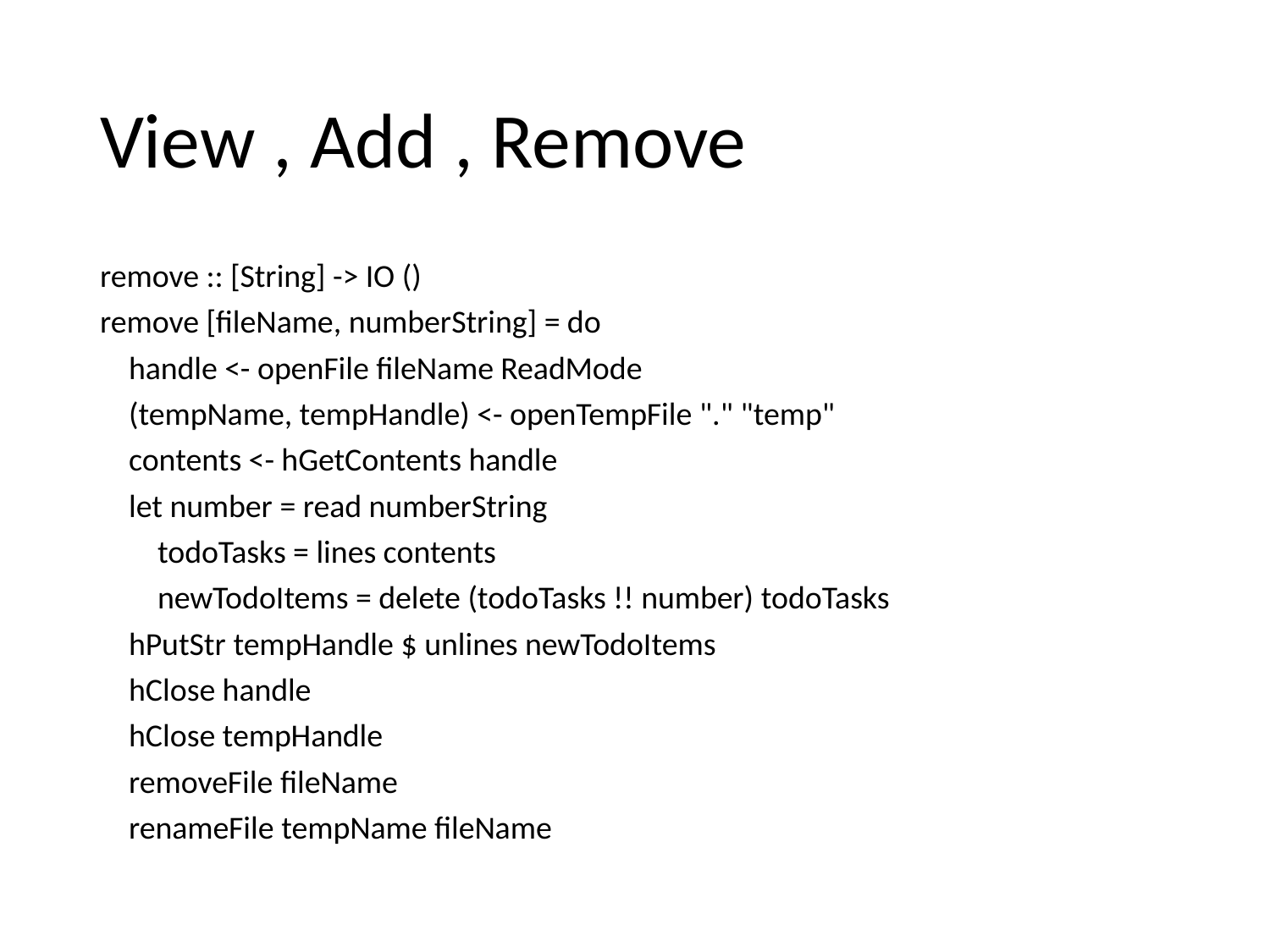

# View , Add , Remove
remove :: [String] -> IO ()
remove [fileName, numberString] = do
    handle <- openFile fileName ReadMode
    (tempName, tempHandle) <- openTempFile "." "temp"
    contents <- hGetContents handle
    let number = read numberString
        todoTasks = lines contents
        newTodoItems = delete (todoTasks !! number) todoTasks
    hPutStr tempHandle $ unlines newTodoItems
    hClose handle
    hClose tempHandle
    removeFile fileName
    renameFile tempName fileName